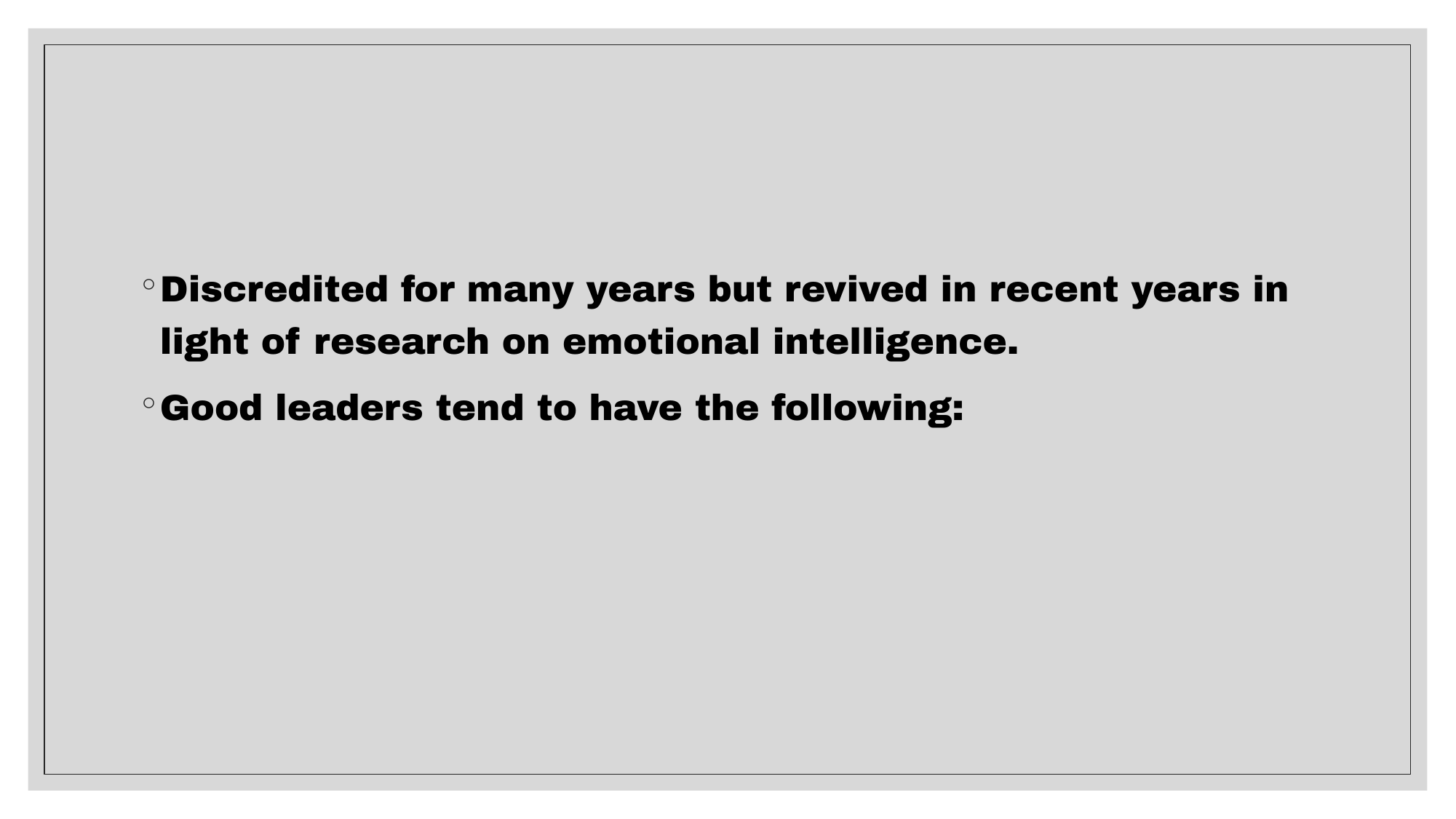

#
Discredited for many years but revived in recent years in light of research on emotional intelligence.
Good leaders tend to have the following: